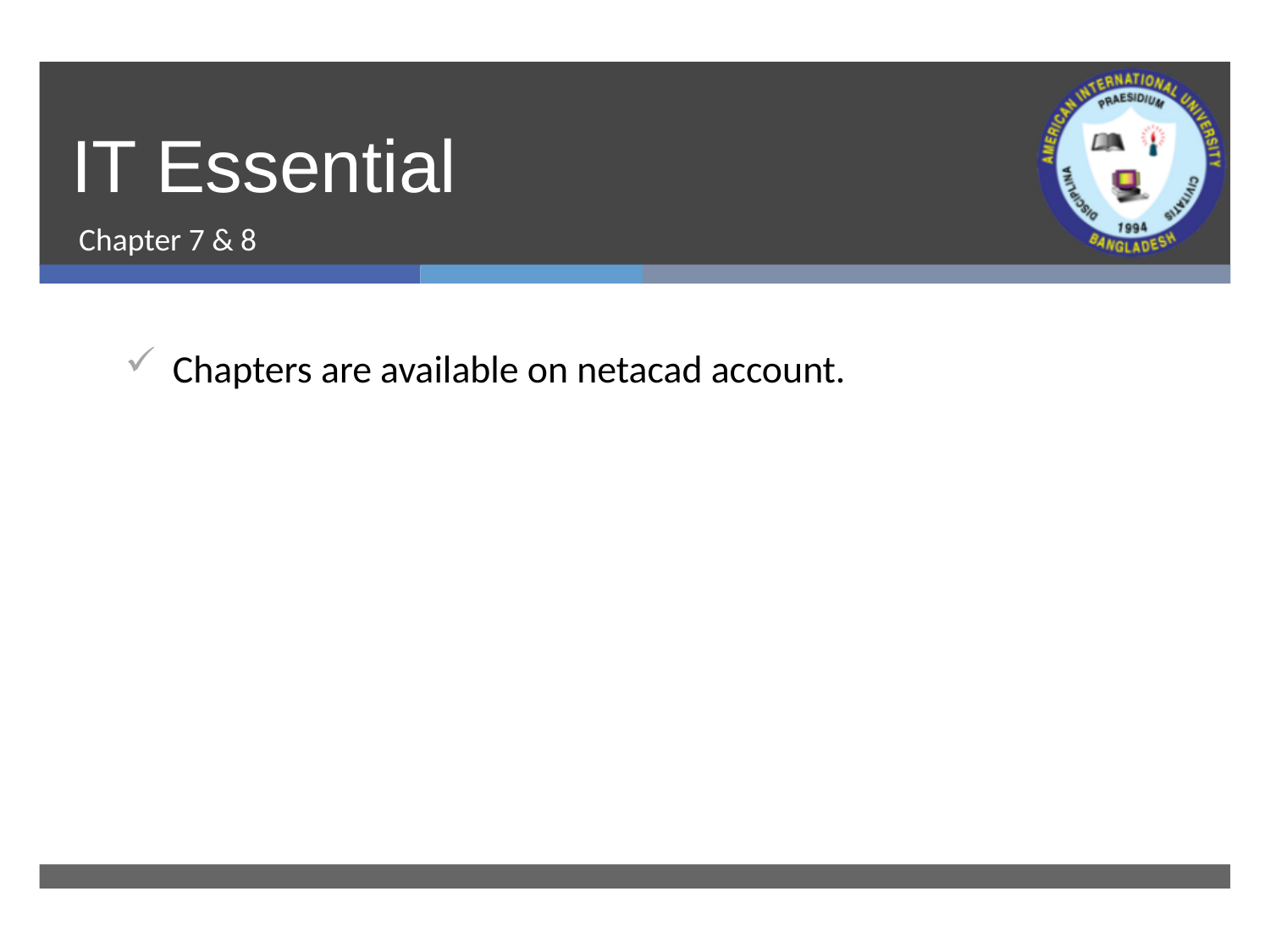

# IT Essential
Chapter 7 & 8
Chapters are available on netacad account.